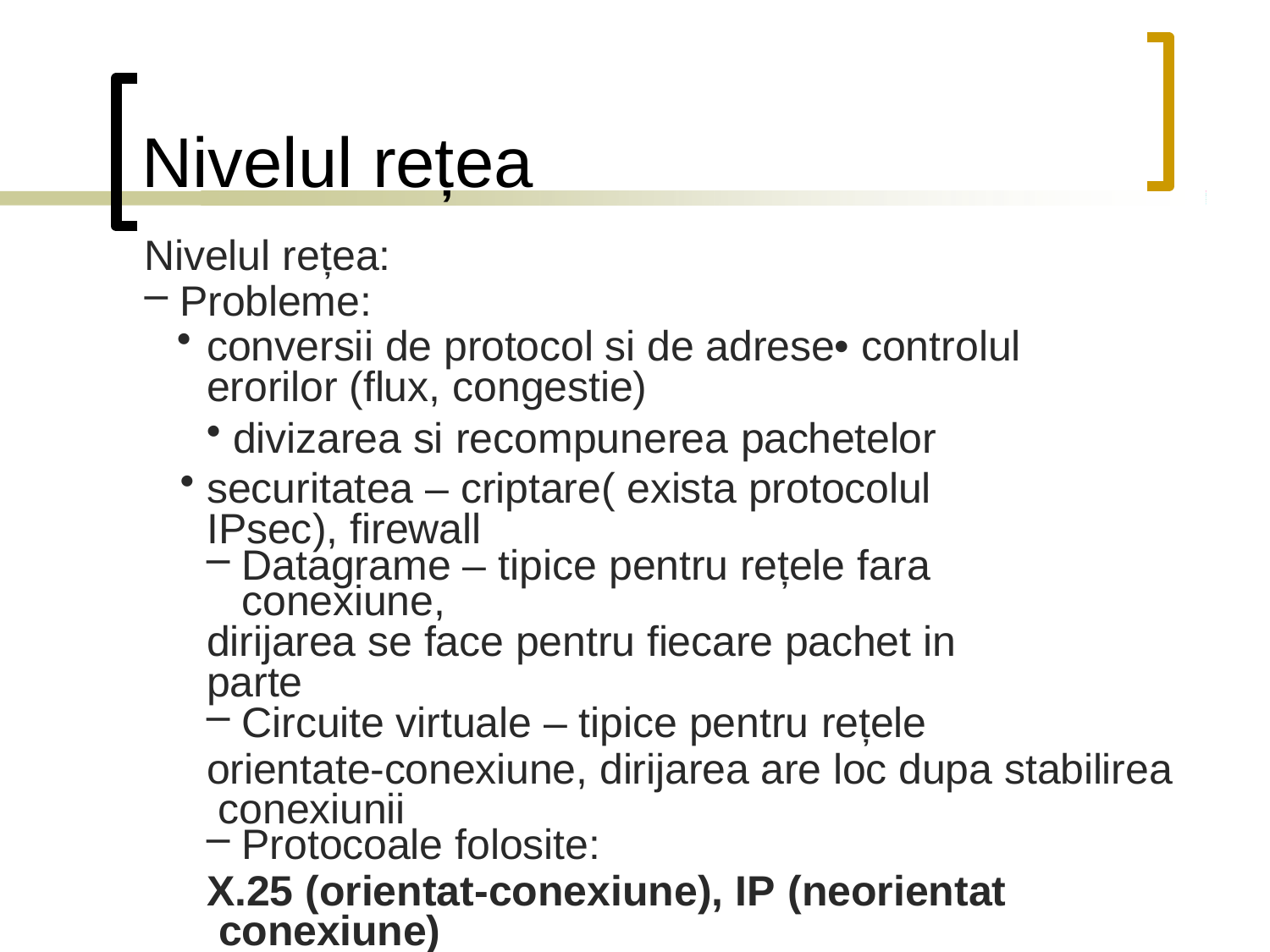

# Nivelul rețea

Nivelul rețea:
Probleme:
conversii de protocol si de adrese• controlul  erorilor (flux, congestie)
divizarea si recompunerea pachetelor
securitatea – criptare( exista protocolul  IPsec), firewall
Datagrame – tipice pentru rețele fara conexiune,
dirijarea se face pentru fiecare pachet in parte
Circuite virtuale – tipice pentru rețele
orientate-conexiune, dirijarea are loc dupa stabilirea  conexiunii
Protocoale folosite:
X.25 (orientat-conexiune), IP (neorientat  conexiune)